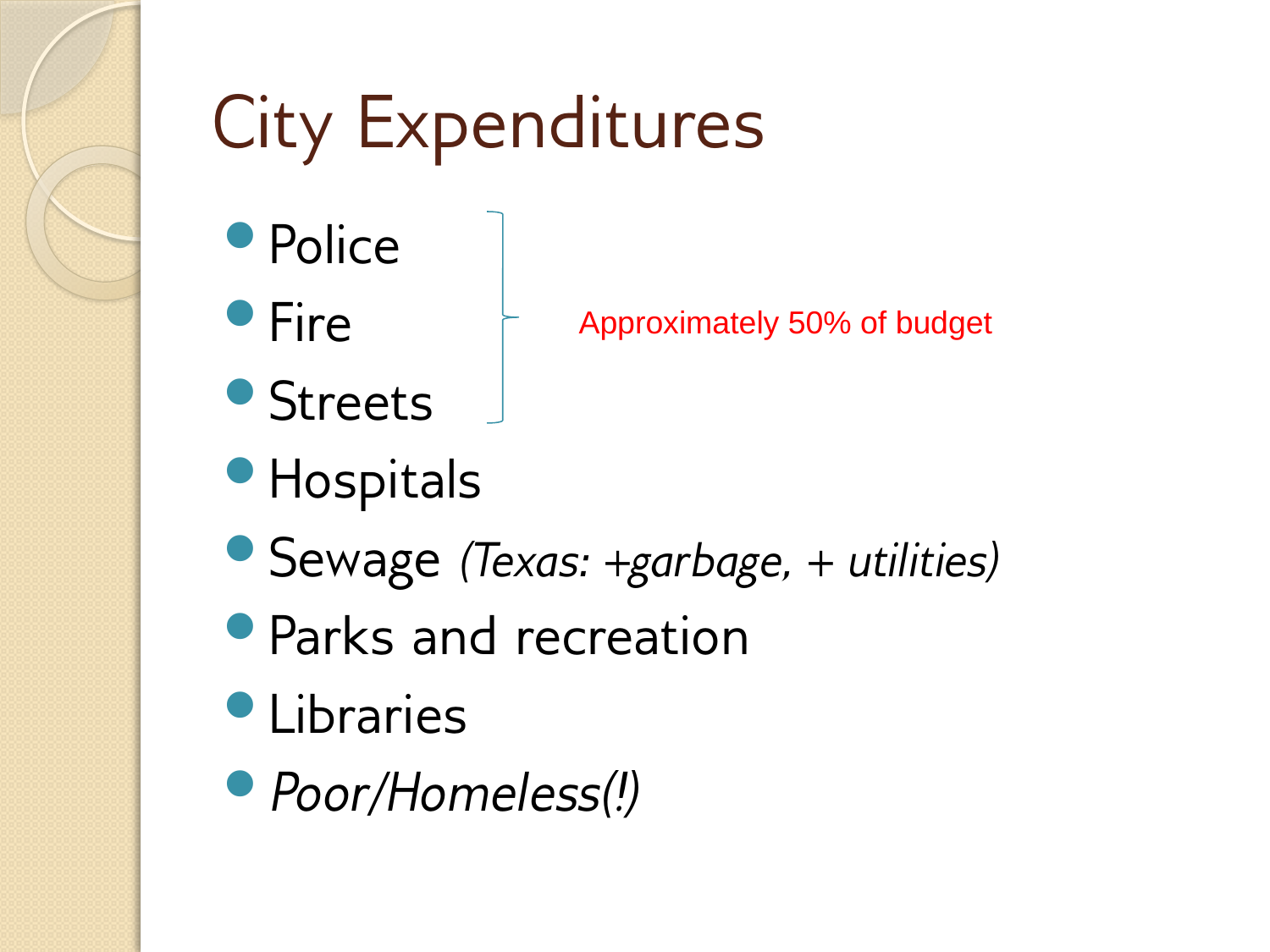

# City Expenditures
Police
Fire
Streets
Hospitals
Sewage (Texas: +garbage, + utilities)
Parks and recreation
Libraries
Poor/Homeless(!)

Approximately 50% of budget